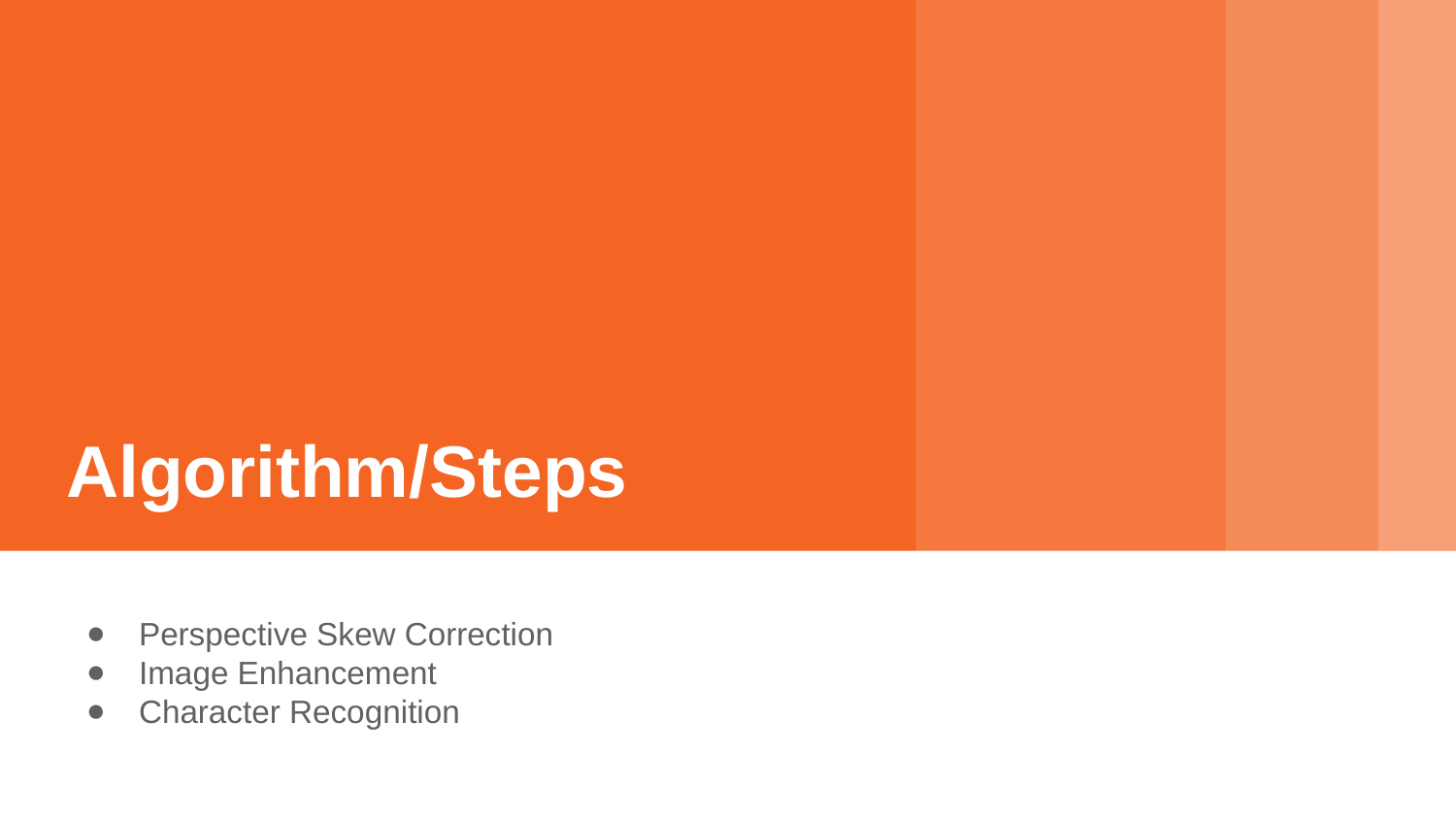

# Algorithm/Steps
Perspective Skew Correction
Image Enhancement
Character Recognition